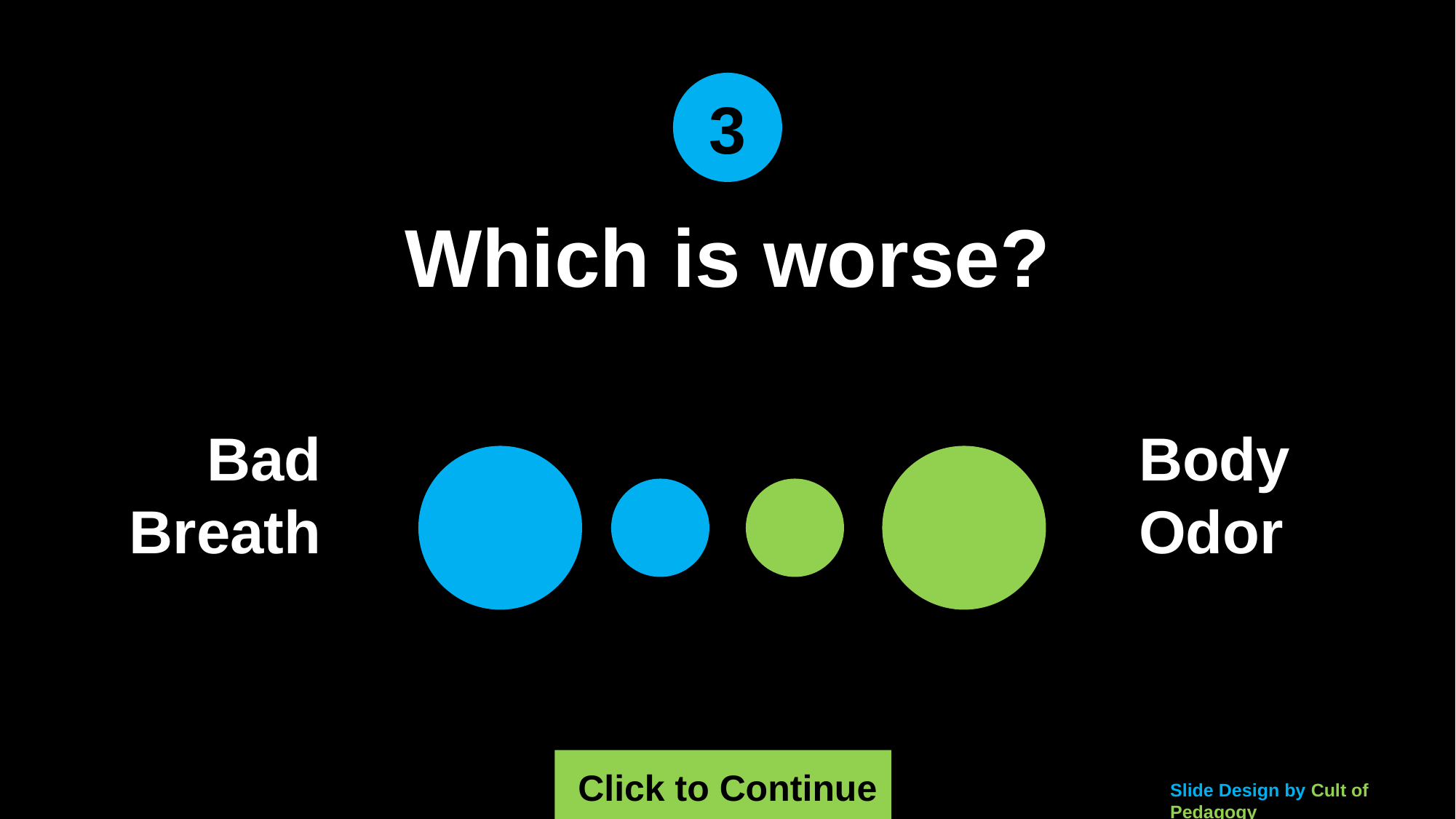

3
Which is worse?
Bad Breath
Body Odor

Click to Continue